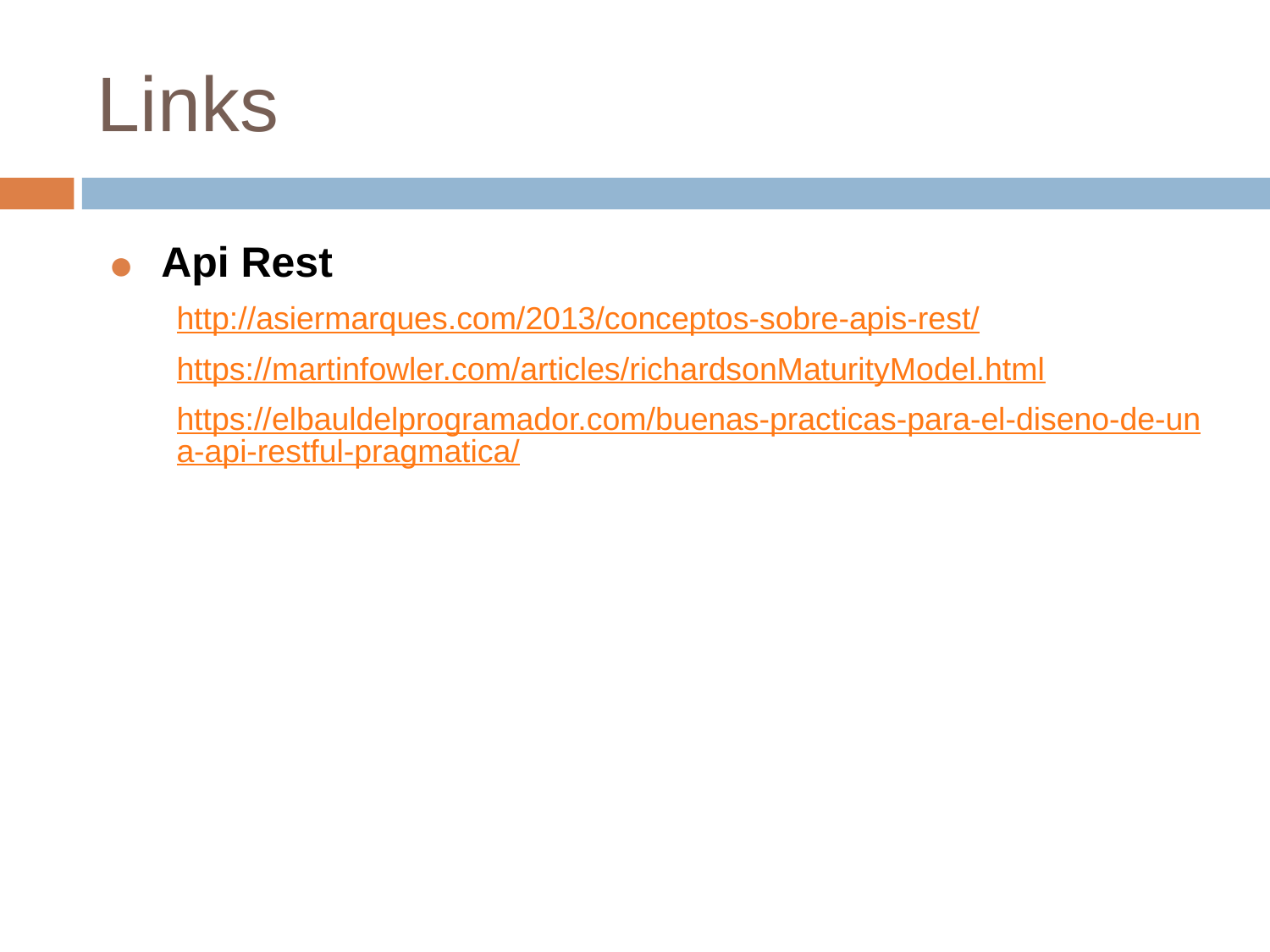

# Links
Api Rest
http://asiermarques.com/2013/conceptos-sobre-apis-rest/
https://martinfowler.com/articles/richardsonMaturityModel.html
https://elbauldelprogramador.com/buenas-practicas-para-el-diseno-de-una-api-restful-pragmatica/